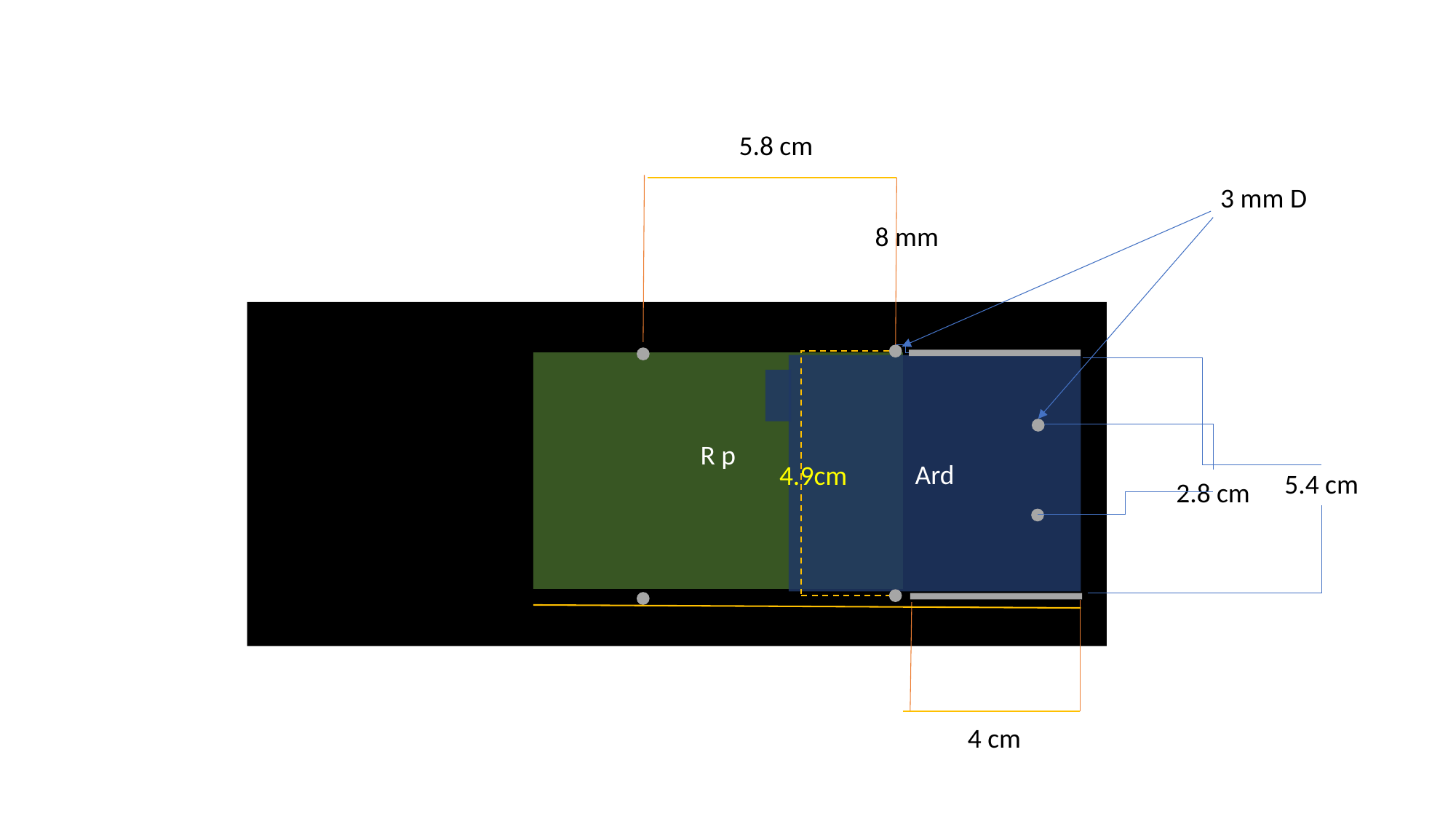

5.8 cm
3 mm D
8 mm

R p

Ard

4.9cm
5.4 cm
2.8 cm

4 cm